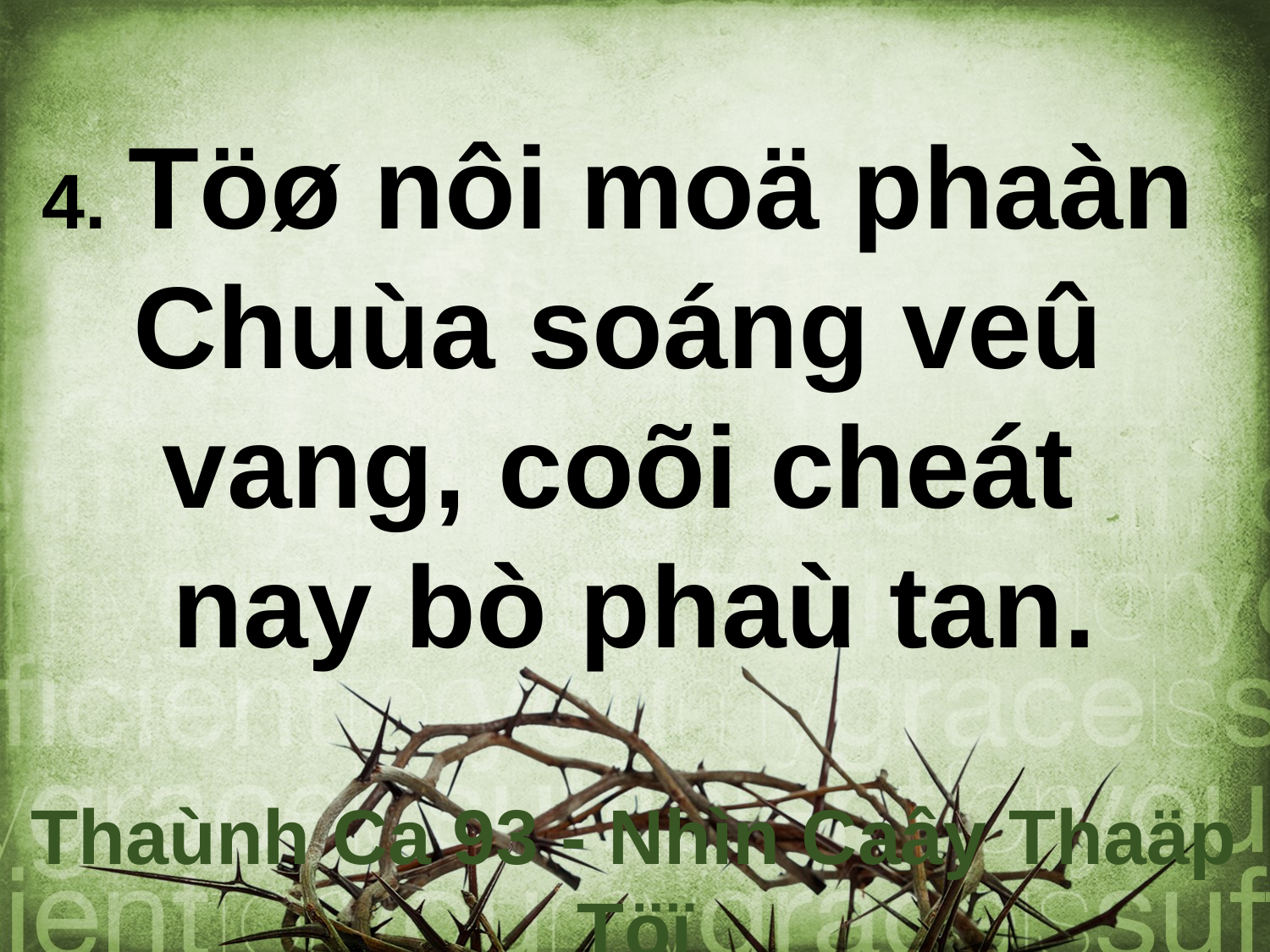

4. Töø nôi moä phaàn
Chuùa soáng veû
vang, coõi cheát
nay bò phaù tan.
Thaùnh Ca 93 - Nhìn Caây Thaäp Töï